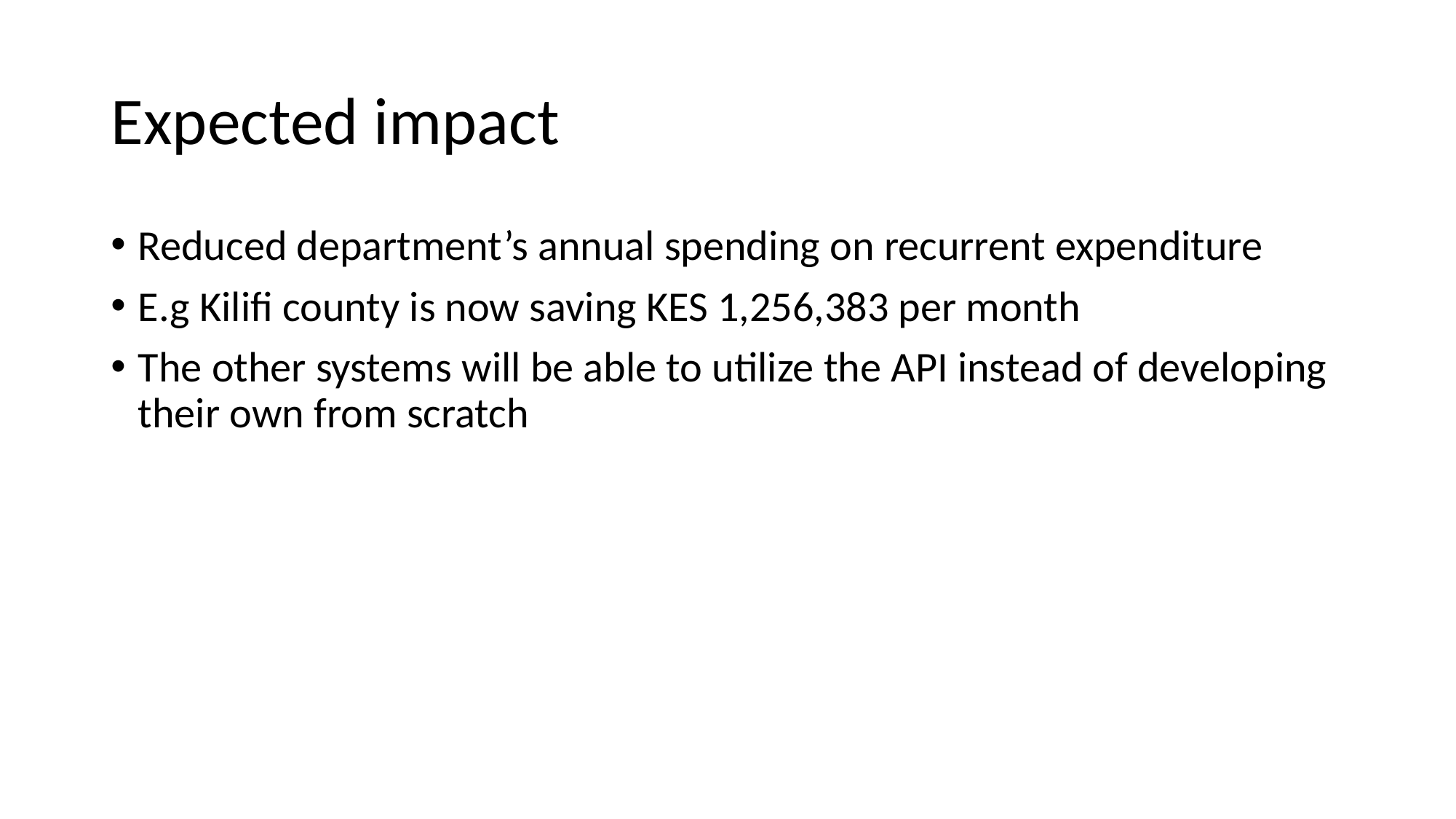

# Expected impact
Reduced department’s annual spending on recurrent expenditure
E.g Kilifi county is now saving KES 1,256,383 per month
The other systems will be able to utilize the API instead of developing their own from scratch